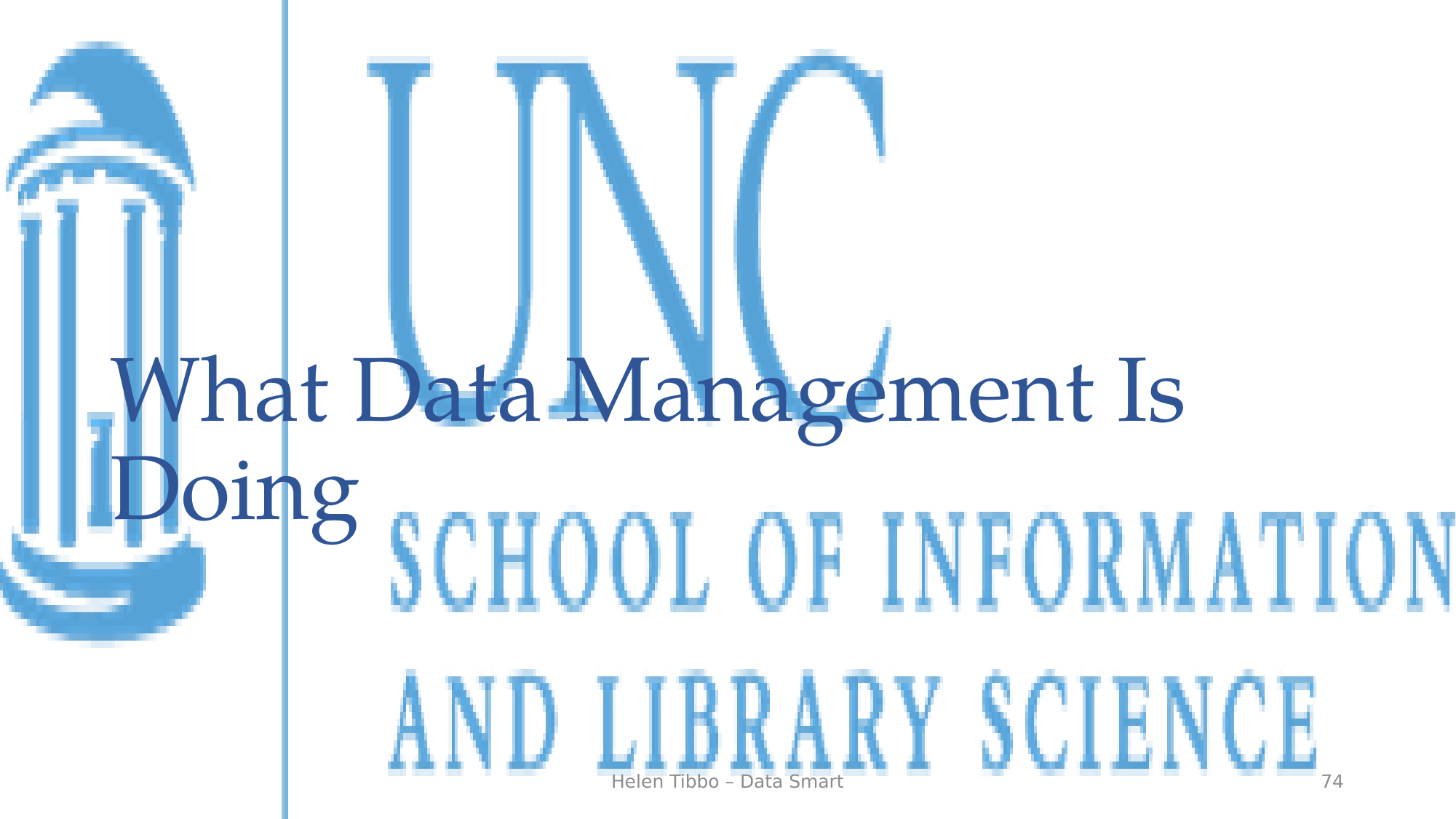

# What Data Management Is Doing

Helen Tibbo – Data Smart
74